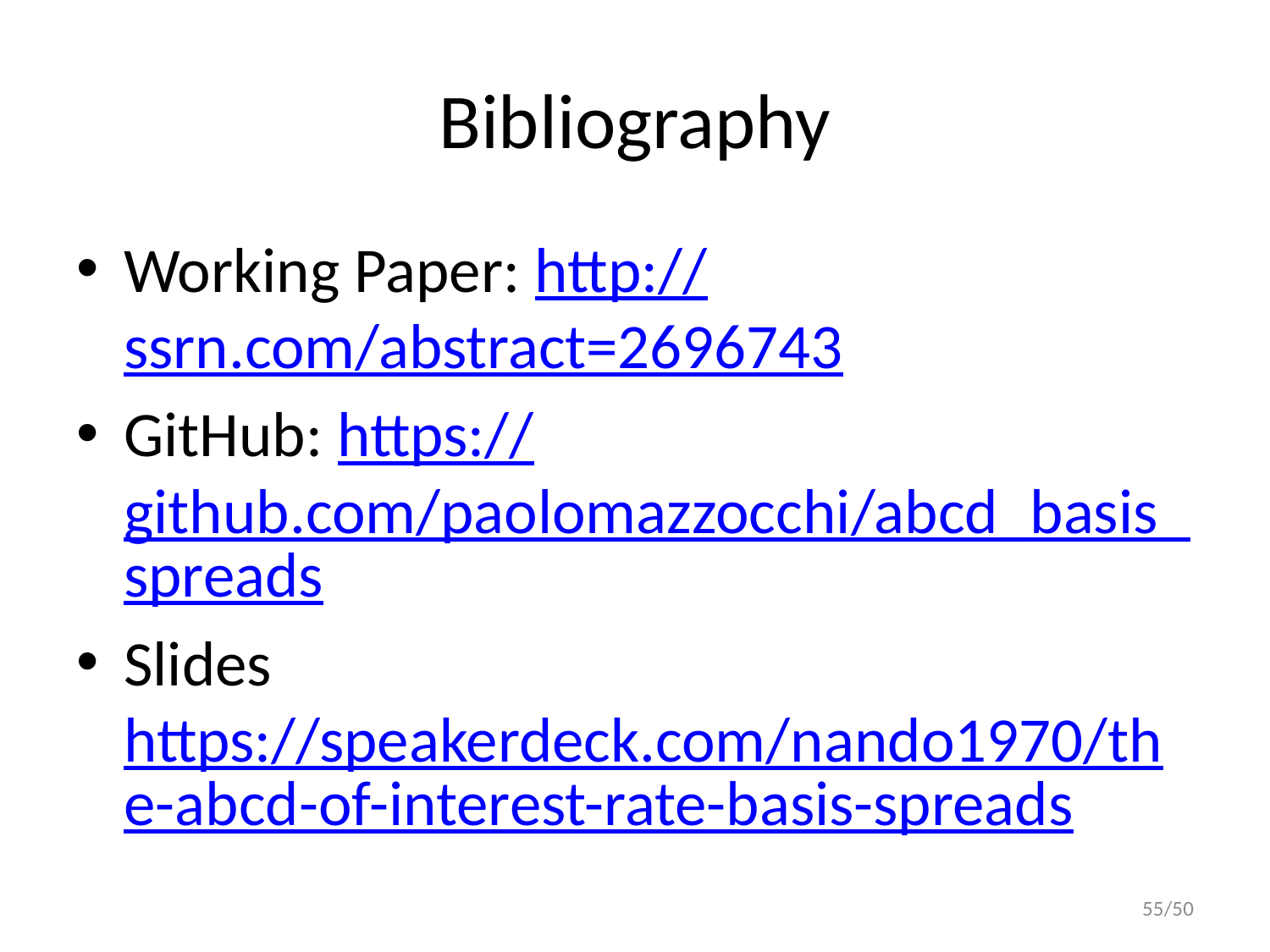

# Bibliography
Working Paper: http://ssrn.com/abstract=2696743
GitHub: https://github.com/paolomazzocchi/abcd_basis_spreads
Slides https://speakerdeck.com/nando1970/the-abcd-of-interest-rate-basis-spreads

55/50